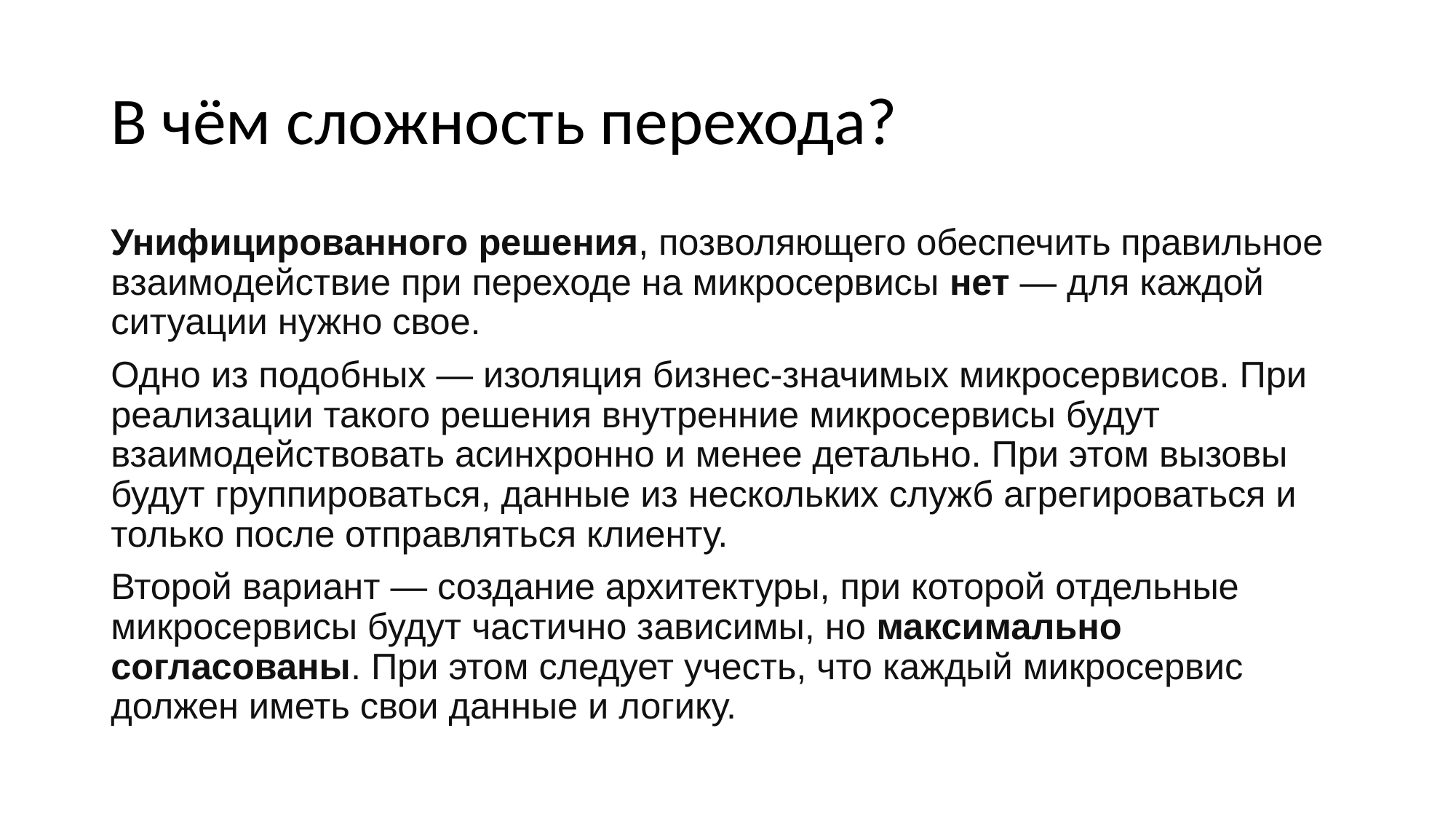

# В чём сложность перехода?
Унифицированного решения, позволяющего обеспечить правильное взаимодействие при переходе на микросервисы нет — для каждой ситуации нужно свое.
Одно из подобных — изоляция бизнес-значимых микросервисов. При реализации такого решения внутренние микросервисы будут взаимодействовать асинхронно и менее детально. При этом вызовы будут группироваться, данные из нескольких служб агрегироваться и только после отправляться клиенту.
Второй вариант — создание архитектуры, при которой отдельные микросервисы будут частично зависимы, но максимально согласованы. При этом следует учесть, что каждый микросервис должен иметь свои данные и логику.